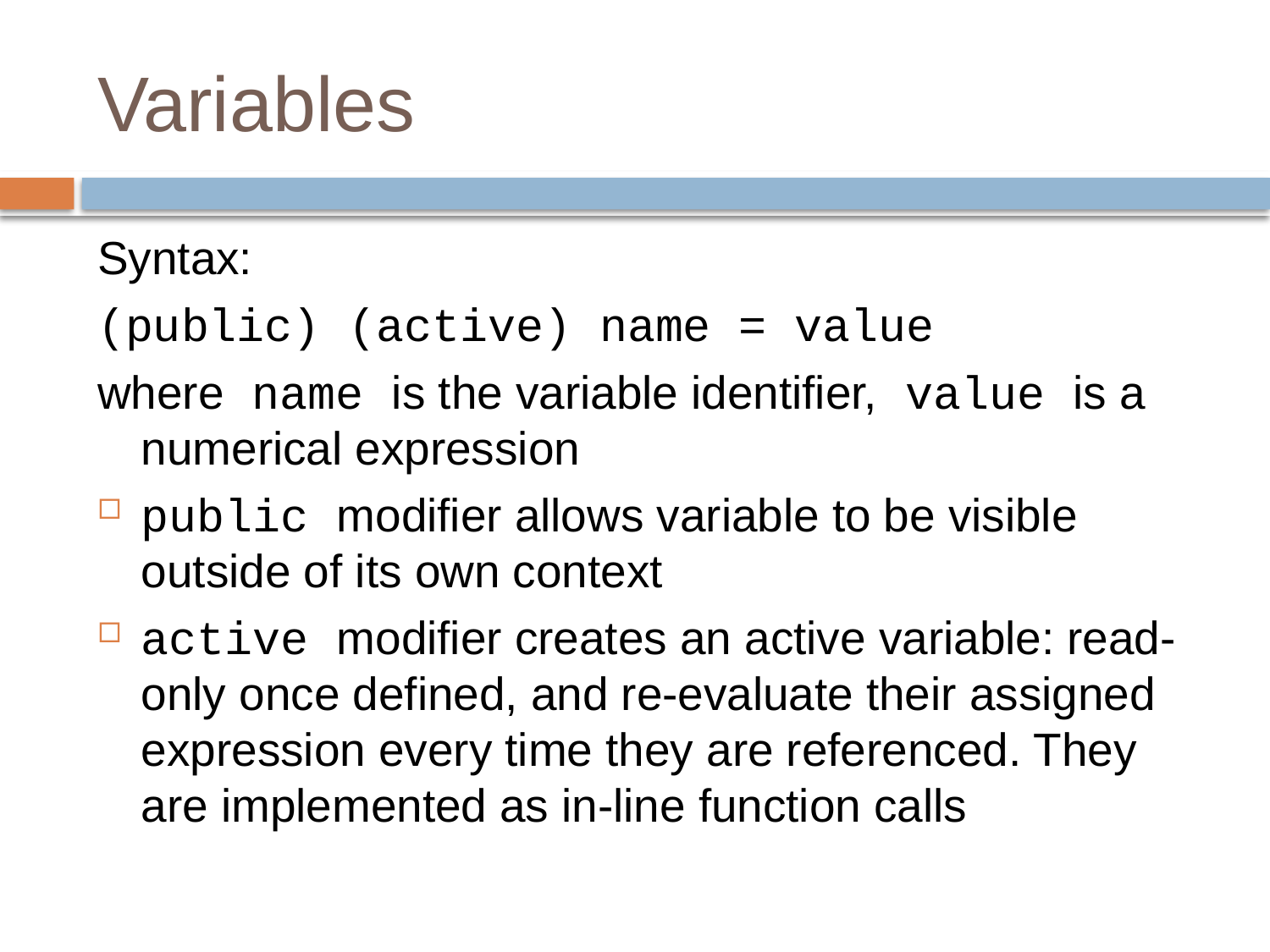

# Variables
Syntax:
(public) (active) name = value
where name is the variable identifier, value is a numerical expression
public modifier allows variable to be visible outside of its own context
active modifier creates an active variable: read-only once defined, and re-evaluate their assigned expression every time they are referenced. They are implemented as in-line function calls